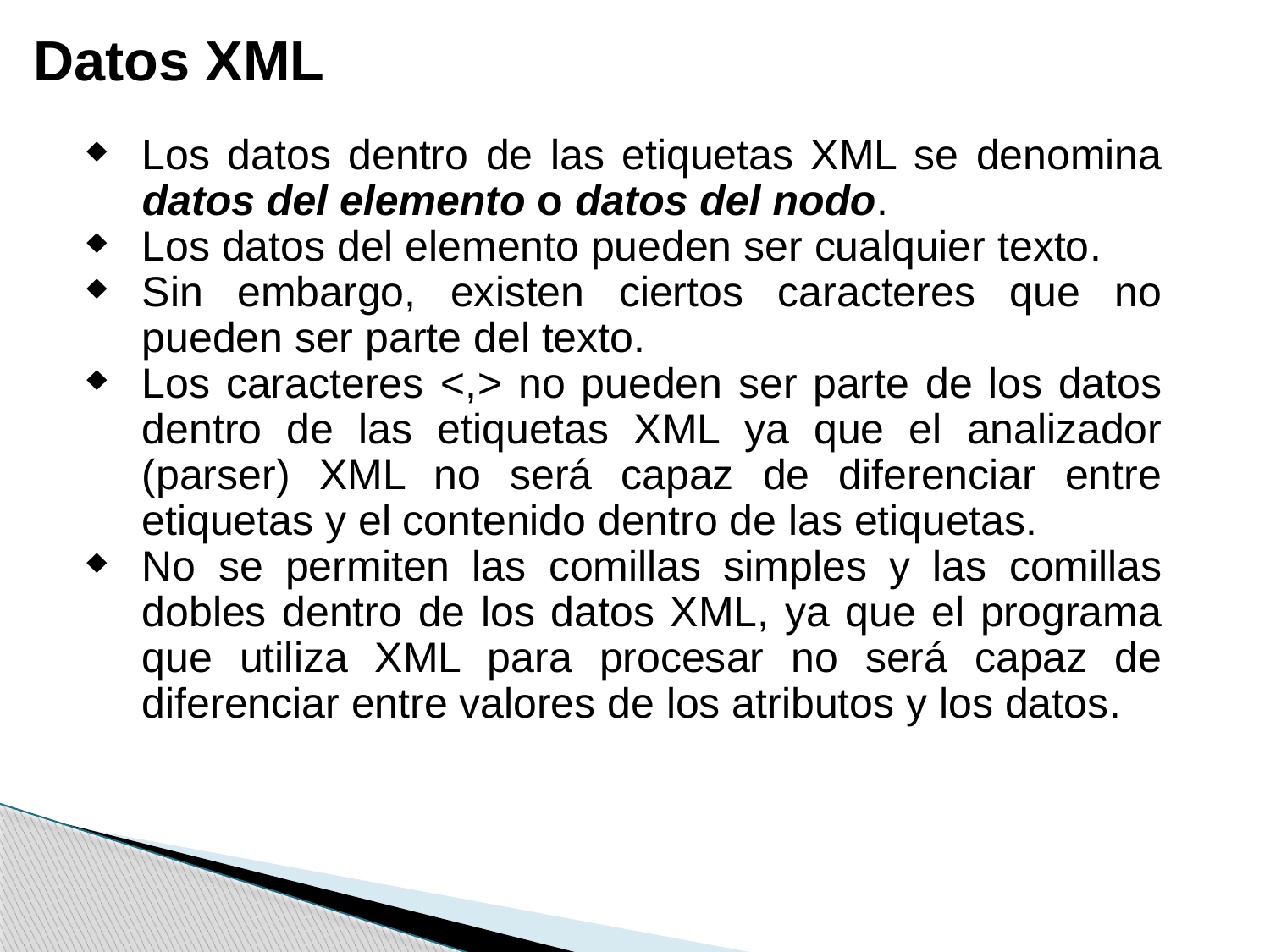

Datos XML
Los datos dentro de las etiquetas XML se denomina datos del elemento o datos del nodo.
Los datos del elemento pueden ser cualquier texto.
Sin embargo, existen ciertos caracteres que no pueden ser parte del texto.
Los caracteres <,> no pueden ser parte de los datos dentro de las etiquetas XML ya que el analizador (parser) XML no será capaz de diferenciar entre etiquetas y el contenido dentro de las etiquetas.
No se permiten las comillas simples y las comillas dobles dentro de los datos XML, ya que el programa que utiliza XML para procesar no será capaz de diferenciar entre valores de los atributos y los datos.